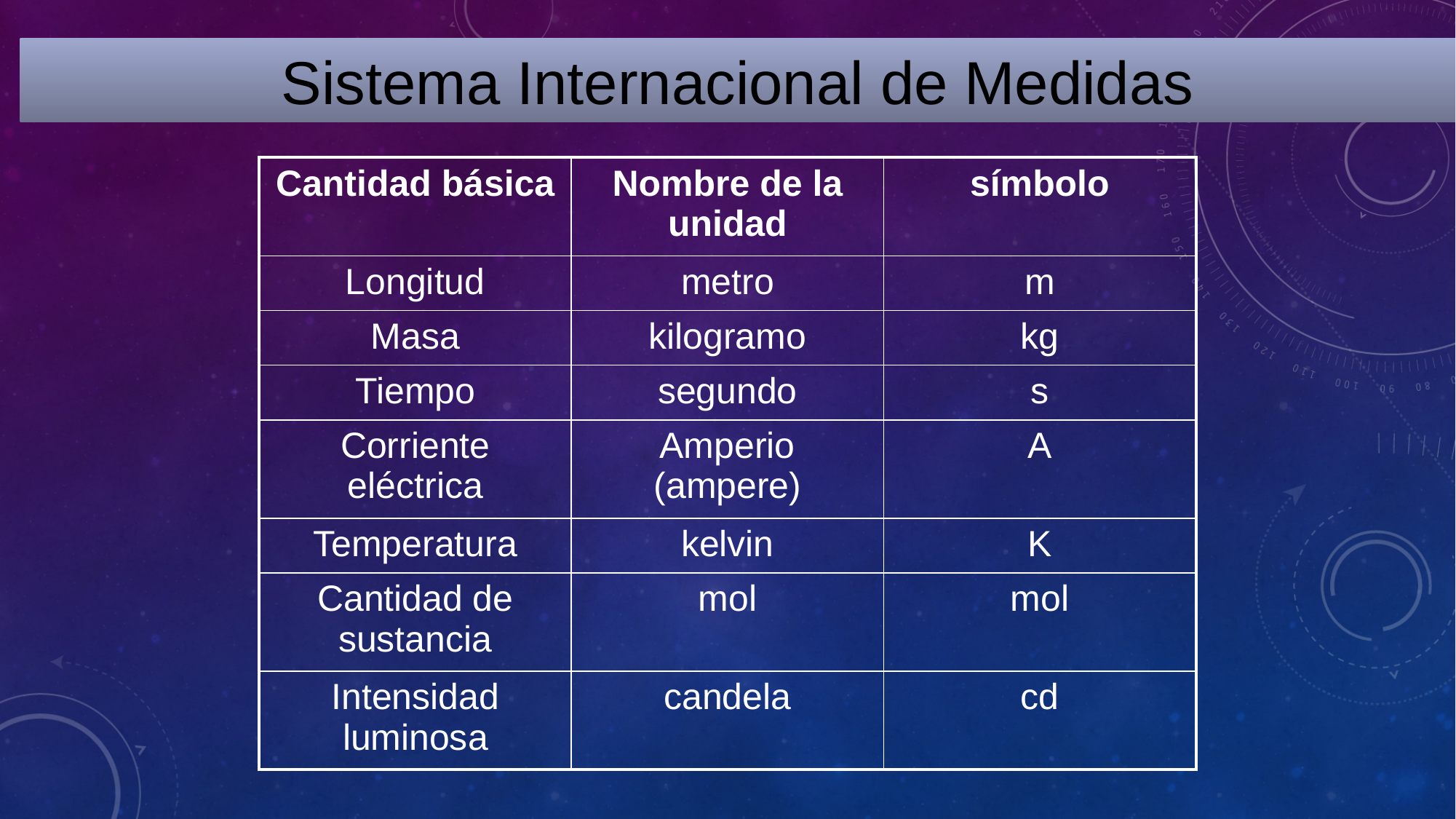

Sistema Internacional de Medidas
| Cantidad básica | Nombre de la unidad | símbolo |
| --- | --- | --- |
| Longitud | metro | m |
| Masa | kilogramo | kg |
| Tiempo | segundo | s |
| Corriente eléctrica | Amperio (ampere) | A |
| Temperatura | kelvin | K |
| Cantidad de sustancia | mol | mol |
| Intensidad luminosa | candela | cd |